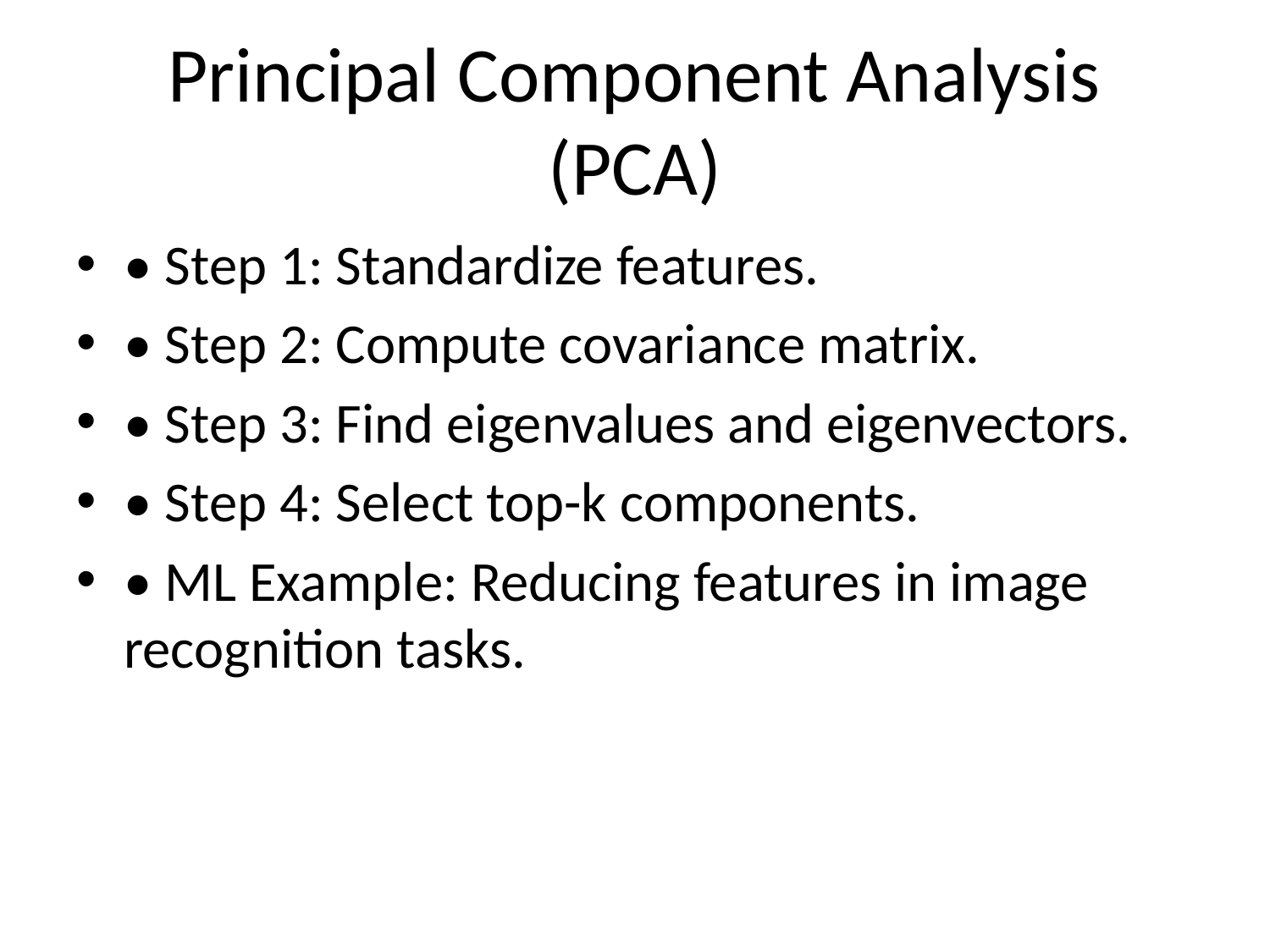

# Principal Component Analysis (PCA)
• Step 1: Standardize features.
• Step 2: Compute covariance matrix.
• Step 3: Find eigenvalues and eigenvectors.
• Step 4: Select top-k components.
• ML Example: Reducing features in image recognition tasks.